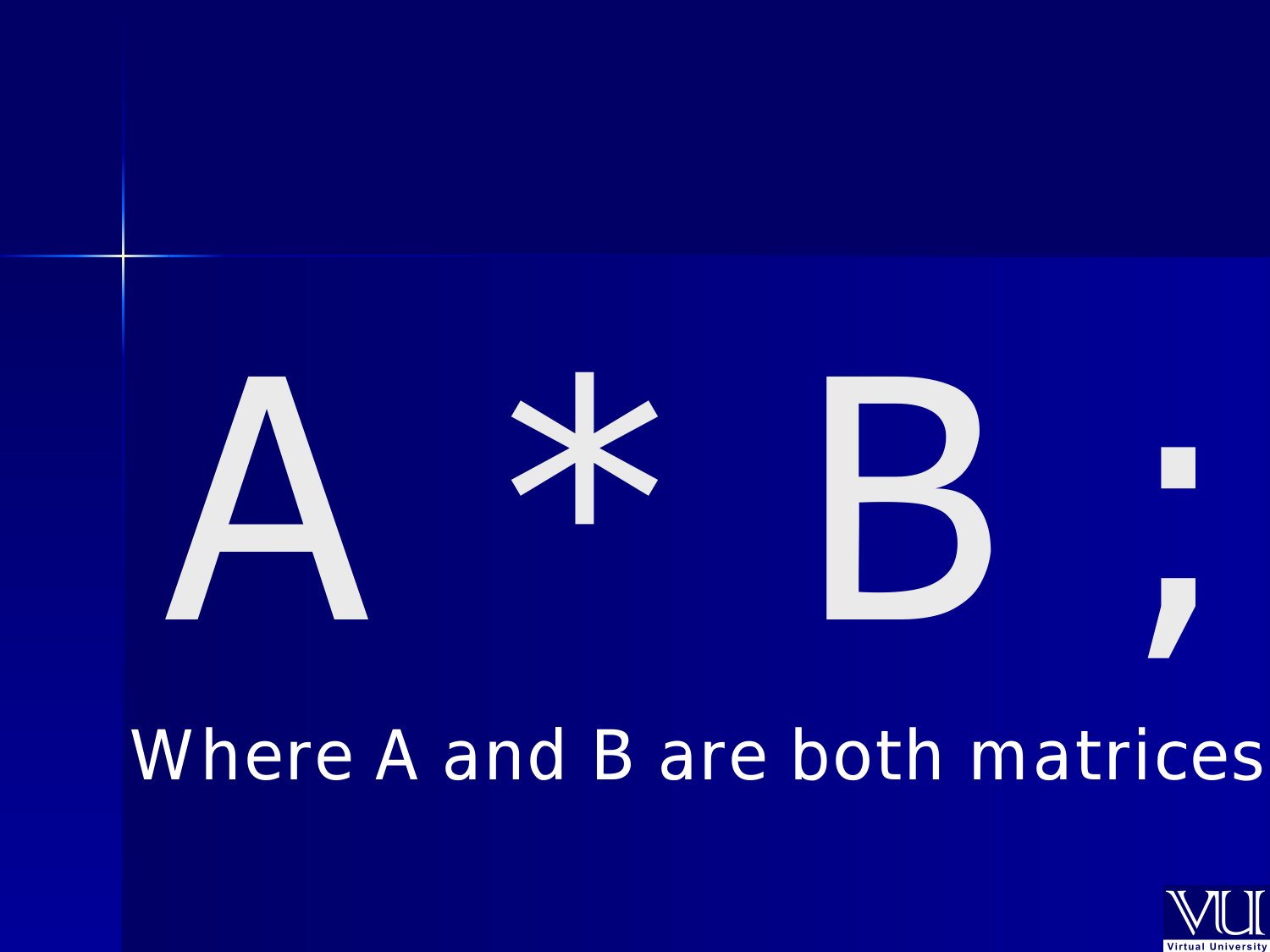

# A * B ;
Where A and B are both matrices